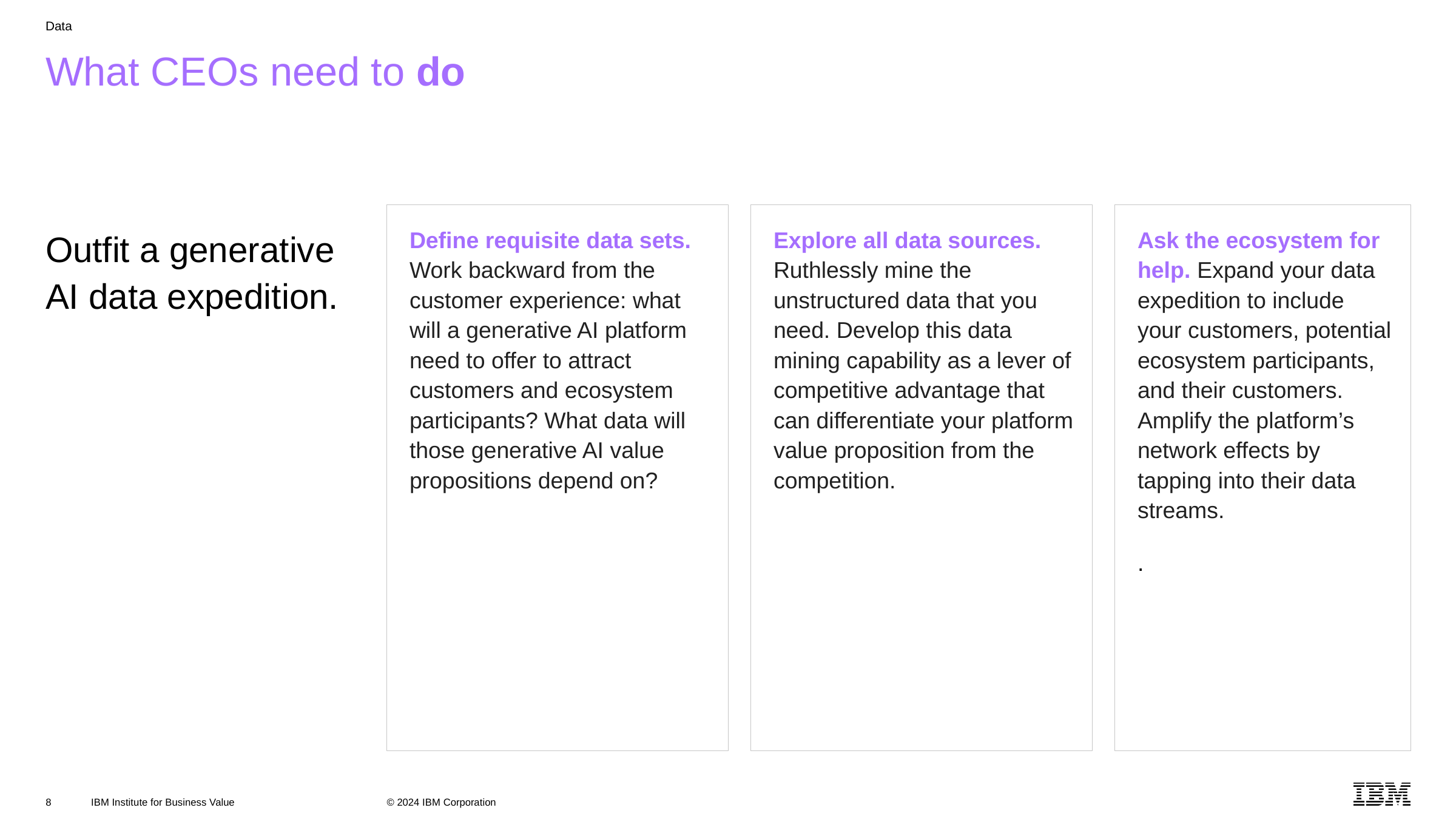

Data
# What CEOs need to do
Outfit a generative AI data expedition.
Define requisite data sets. Work backward from the customer experience: what will a generative AI platform need to offer to attract customers and ecosystem participants? What data will those generative AI value propositions depend on?
Explore all data sources. Ruthlessly mine the unstructured data that you need. Develop this data mining capability as a lever of competitive advantage that can differentiate your platform value proposition from the competition.

Ask the ecosystem for help. Expand your data expedition to include your customers, potential ecosystem participants, and their customers. Amplify the platform’s network effects by tapping into their data streams.
.